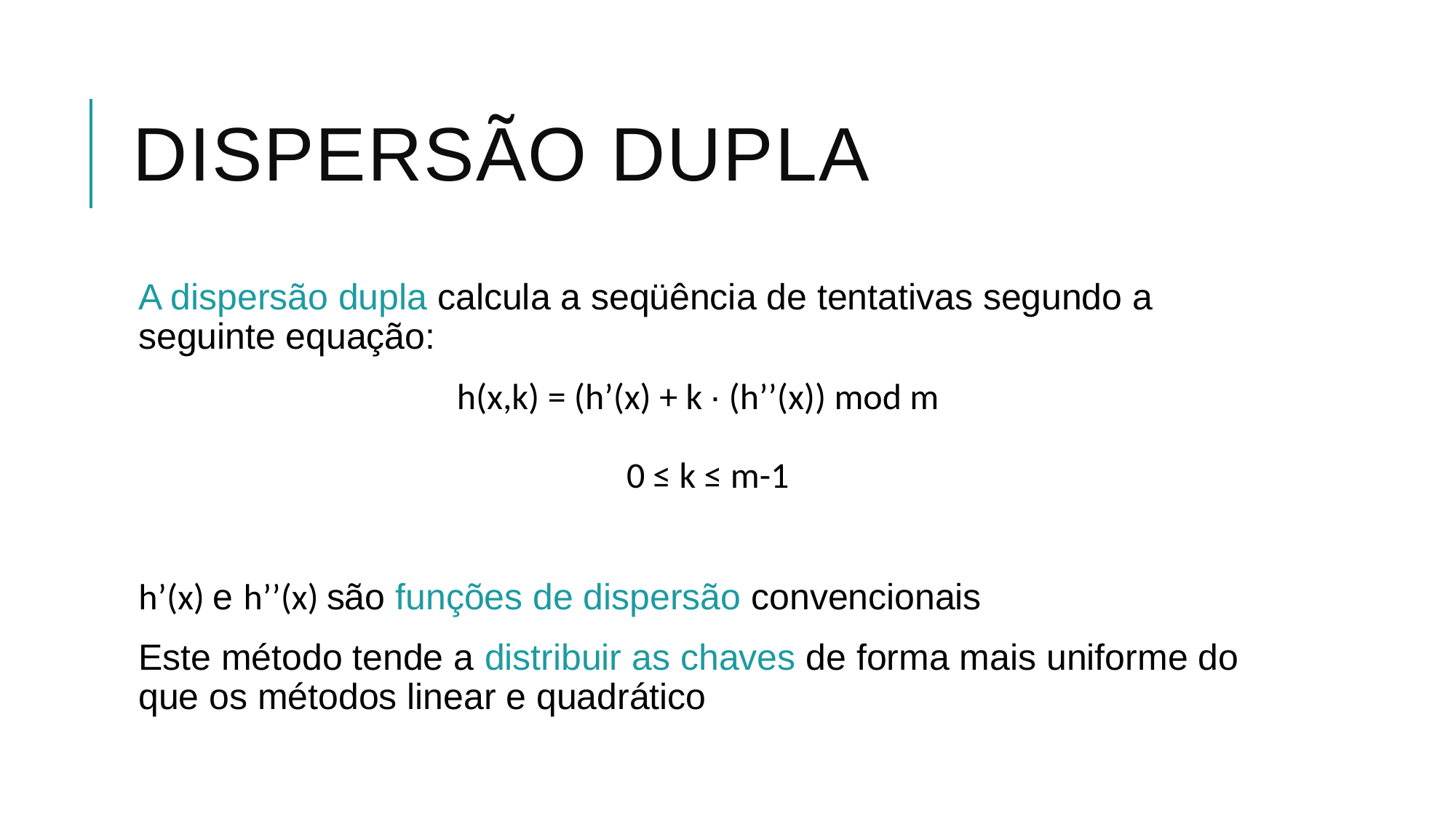

# Dispersão Dupla
A dispersão dupla calcula a seqüência de tentativas segundo a seguinte equação:
h(x,k) = (h’(x) + k ∙ (h’’(x)) mod m
0 ≤ k ≤ m-1

h’(x) e h’’(x) são funções de dispersão convencionais
Este método tende a distribuir as chaves de forma mais uniforme do que os métodos linear e quadrático